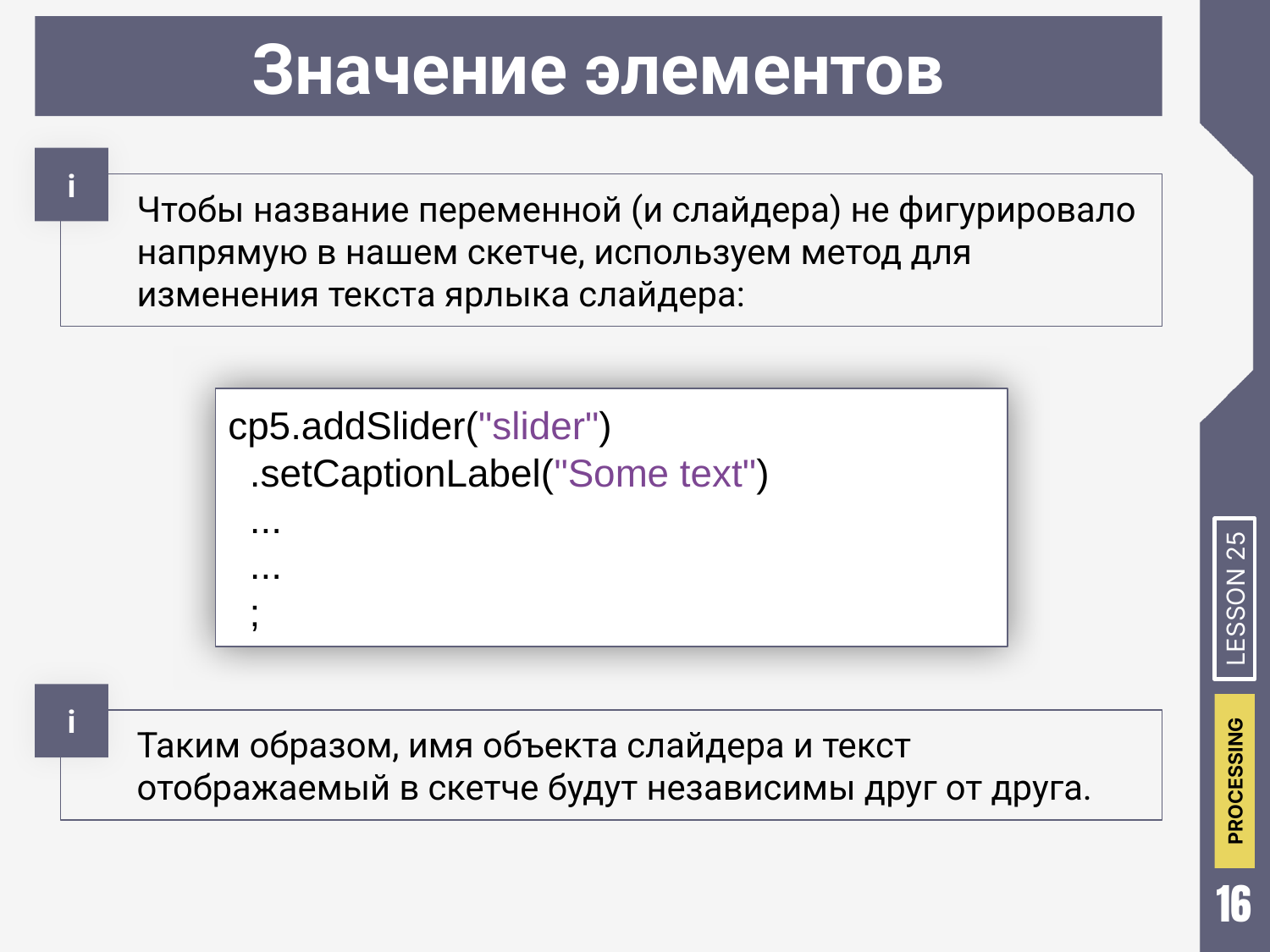

Значение элементов
і
Чтобы название переменной (и слайдера) не фигурировало напрямую в нашем скетче, используем метод для изменения текста ярлыка слайдера:
cp5.addSlider("slider")
  .setCaptionLabel("Some text")
  ...
  ...
  ;
LESSON 25
і
Таким образом, имя объекта слайдера и текст отображаемый в скетче будут независимы друг от друга.
16